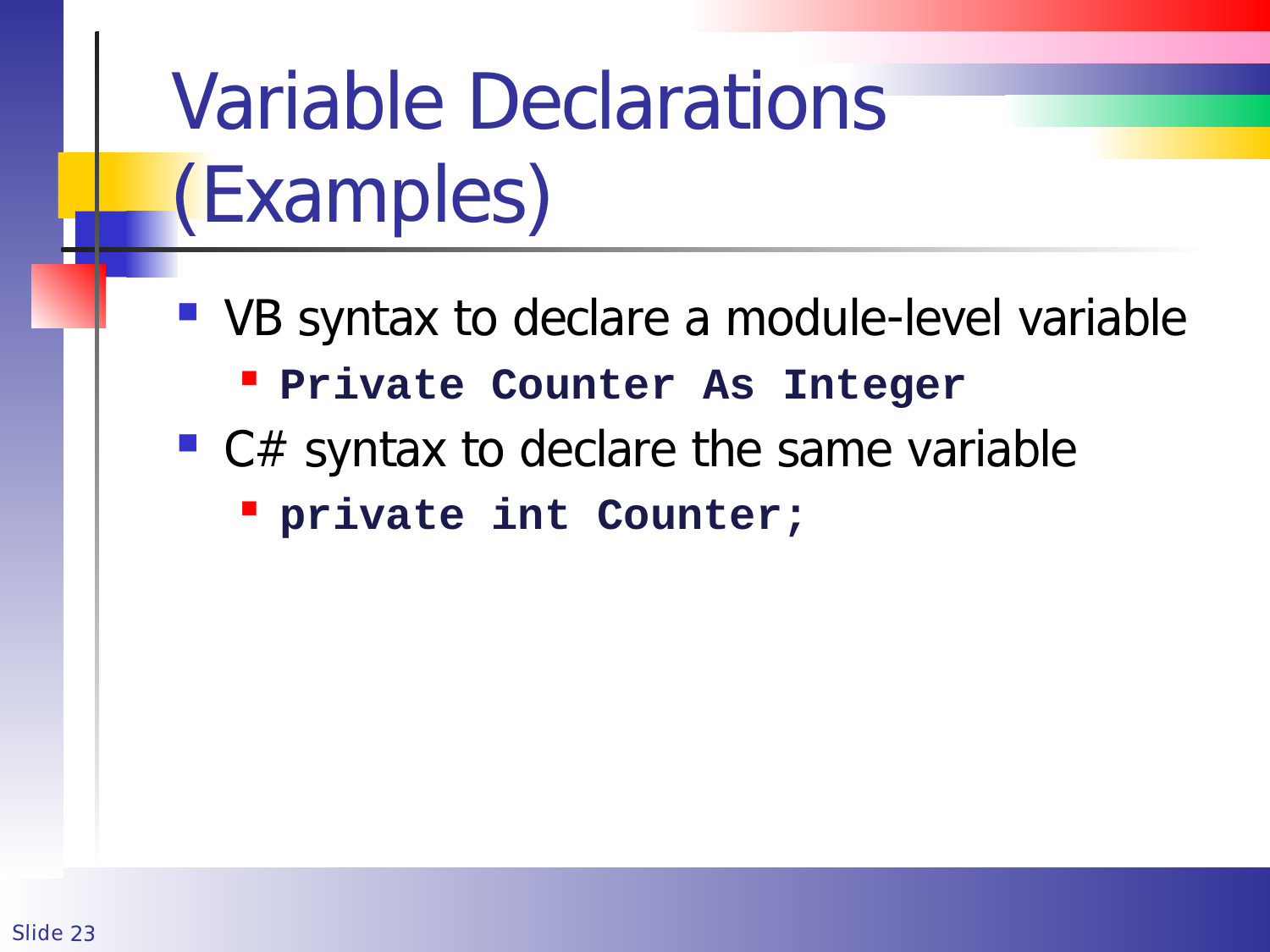

# Variable Declarations (Examples)
VB syntax to declare a module-level variable
Private Counter As Integer
C# syntax to declare the same variable
private int Counter;